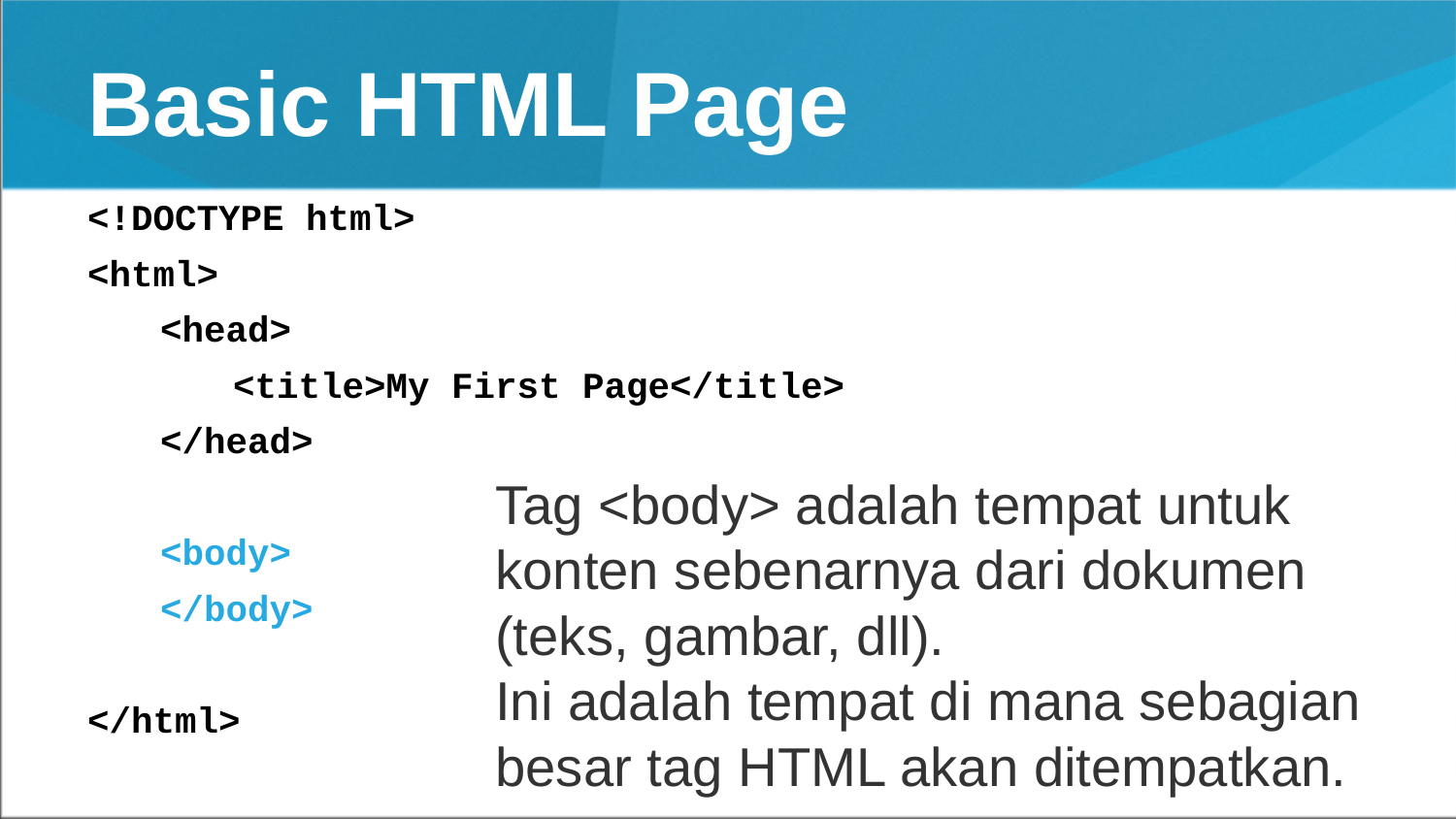

# Basic HTML Page
<!DOCTYPE html>
<html>
<head>
<title>My First Page</title>
</head>

<body>
</body>

</html>
Tag <body> adalah tempat untuk konten sebenarnya dari dokumen (teks, gambar, dll).
Ini adalah tempat di mana sebagian besar tag HTML akan ditempatkan.